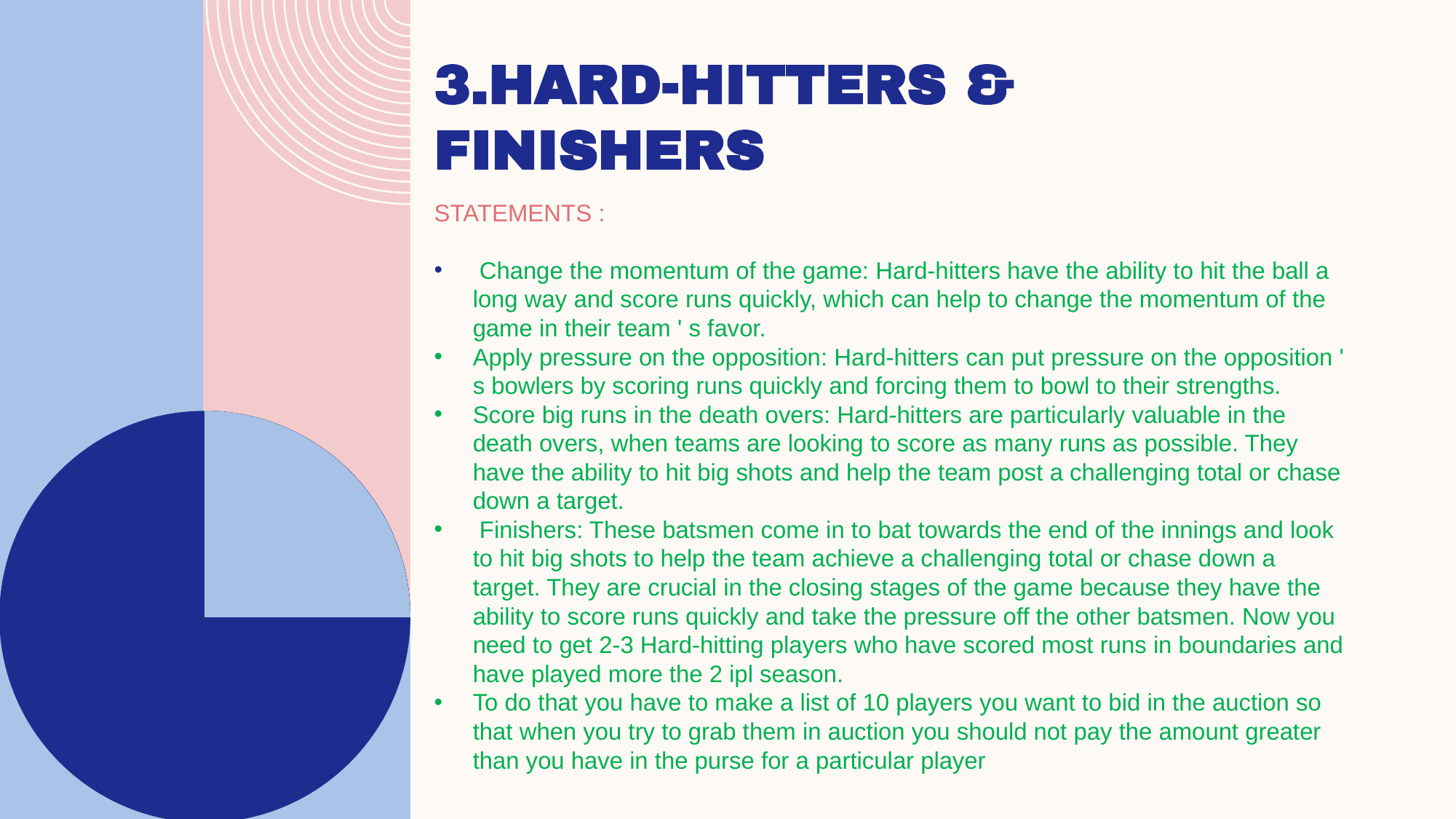

# 3.HARD-HITTERS & FINISHERS
STATEMENTS :

 Change the momentum of the game: Hard-hitters have the ability to hit the ball a long way and score runs quickly, which can help to change the momentum of the game in their team ' s favor.
Apply pressure on the opposition: Hard-hitters can put pressure on the opposition ' s bowlers by scoring runs quickly and forcing them to bowl to their strengths.
Score big runs in the death overs: Hard-hitters are particularly valuable in the death overs, when teams are looking to score as many runs as possible. They have the ability to hit big shots and help the team post a challenging total or chase down a target.
 Finishers: These batsmen come in to bat towards the end of the innings and look to hit big shots to help the team achieve a challenging total or chase down a target. They are crucial in the closing stages of the game because they have the ability to score runs quickly and take the pressure off the other batsmen. Now you need to get 2-3 Hard-hitting players who have scored most runs in boundaries and have played more the 2 ipl season.
To do that you have to make a list of 10 players you want to bid in the auction so that when you try to grab them in auction you should not pay the amount greater than you have in the purse for a particular player